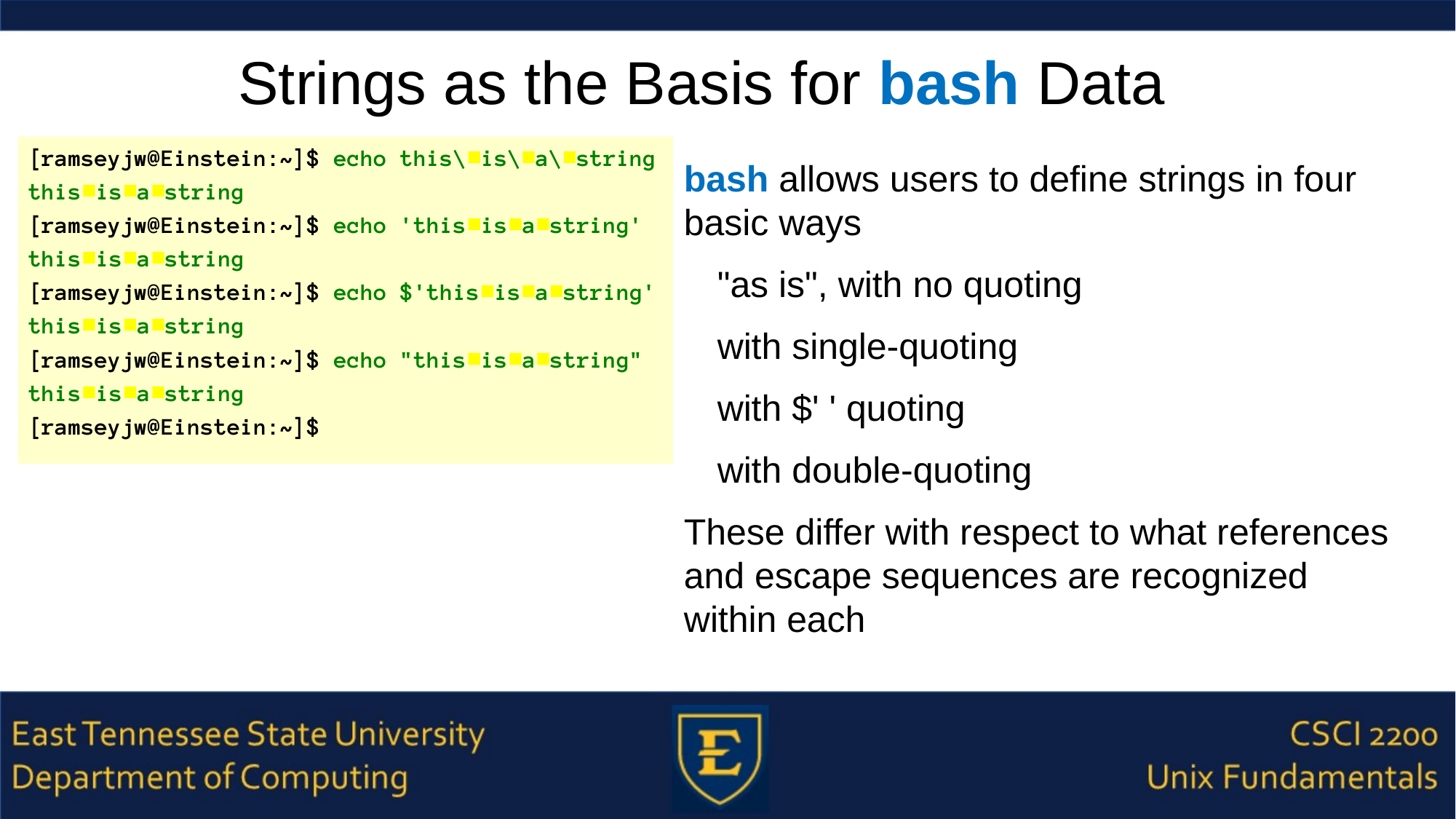

# Strings as the Basis for bash Data
[ramseyjw@Einstein:~]$ echo this\■is\■a\■string
this■is■a■string
[ramseyjw@Einstein:~]$ echo 'this■is■a■string'
this■is■a■string
[ramseyjw@Einstein:~]$ echo $'this■is■a■string'
this■is■a■string
[ramseyjw@Einstein:~]$ echo "this■is■a■string"
this■is■a■string
[ramseyjw@Einstein:~]$
bash allows users to define strings in four basic ways
"as is", with no quoting
with single-quoting
with $' ' quoting
with double-quoting
These differ with respect to what references and escape sequences are recognized within each